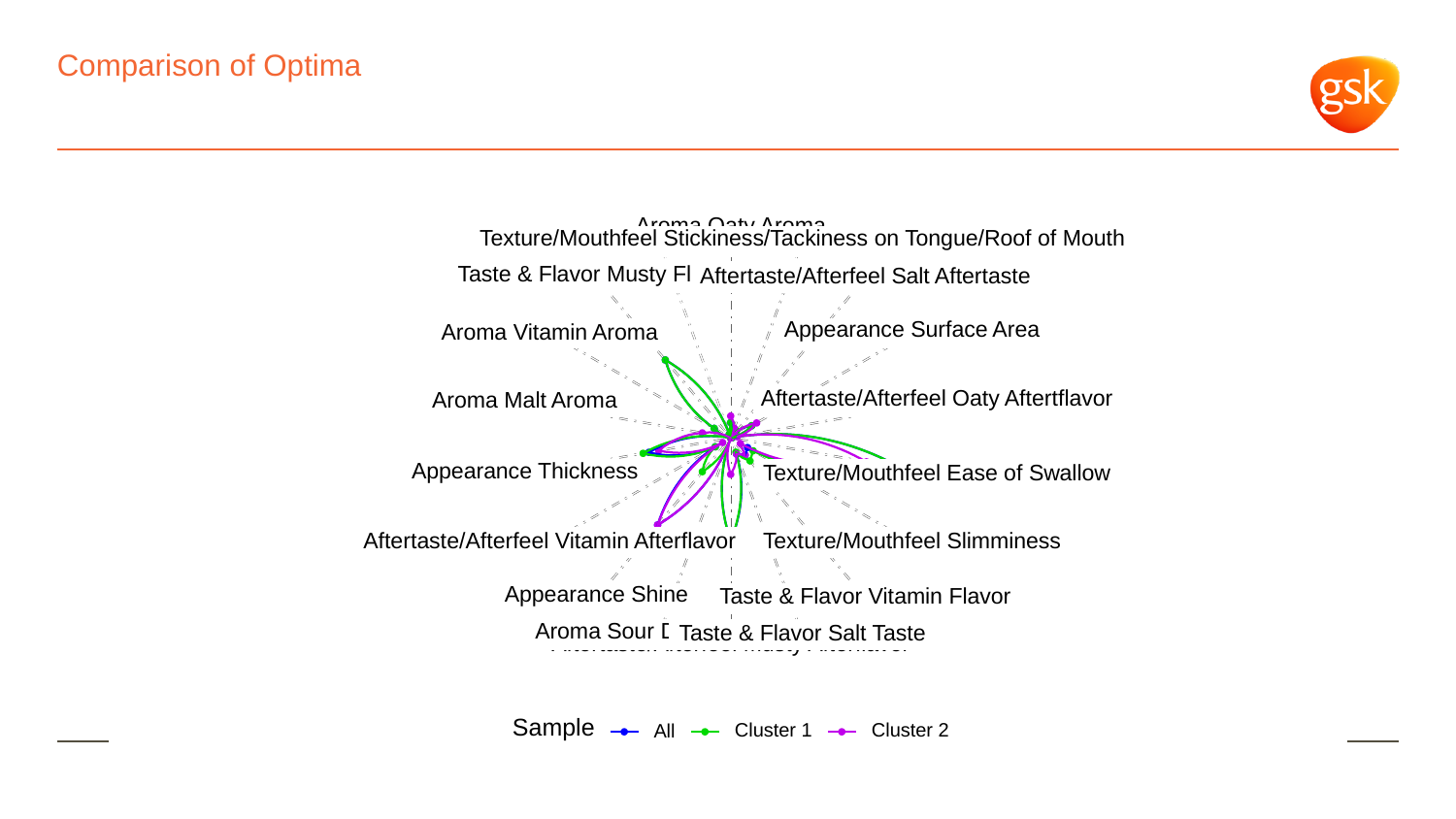

# Comparison of Optima

Aroma Oaty Aroma

Taste & Flavor Oaty Flavor
Texture/Mouthfeel Stickiness/Tackiness on Tongue/Roof of Mouth

Taste & Flavor Musty Flavor
Aftertaste/Afterfeel Salt Aftertaste

Appearance Surface Area
Aroma Vitamin Aroma

Aftertaste/Afterfeel Oaty Aftertflavor
Aroma Malt Aroma

Appearance Thickness

Texture/Mouthfeel Ease of Swallow

Aftertaste/Afterfeel Vitamin Afterflavor
Texture/Mouthfeel Slimminess

Appearance Shine
Taste & Flavor Vitamin Flavor

Aroma Sour Dairy Aroma
Taste & Flavor Salt Taste

Aftertaste/Afterfeel Musty Afterflavor

Sample
Cluster 1
Cluster 2
All